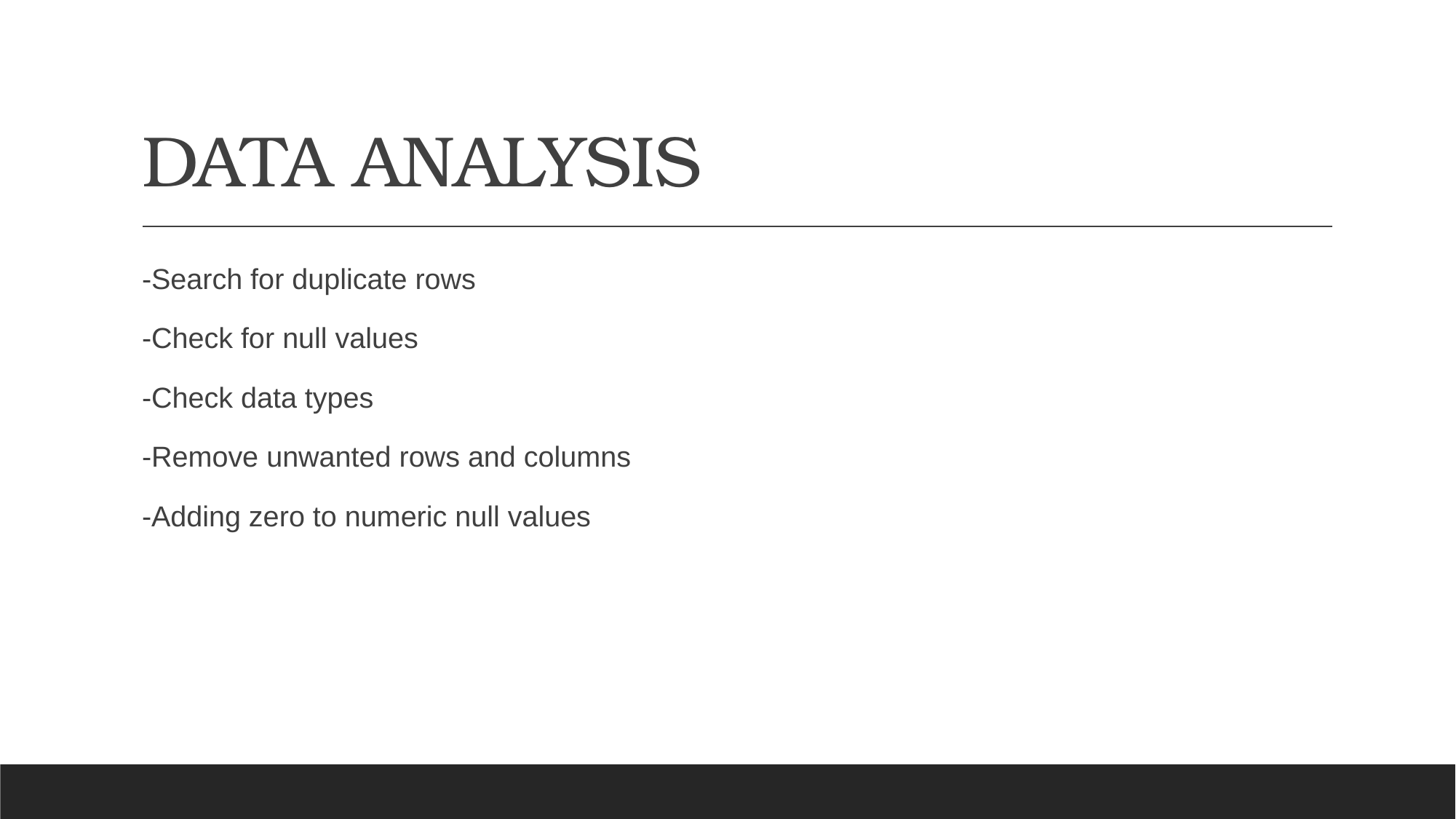

# DATA ANALYSIS
-Search for duplicate rows
-Check for null values
-Check data types
-Remove unwanted rows and columns
-Adding zero to numeric null values